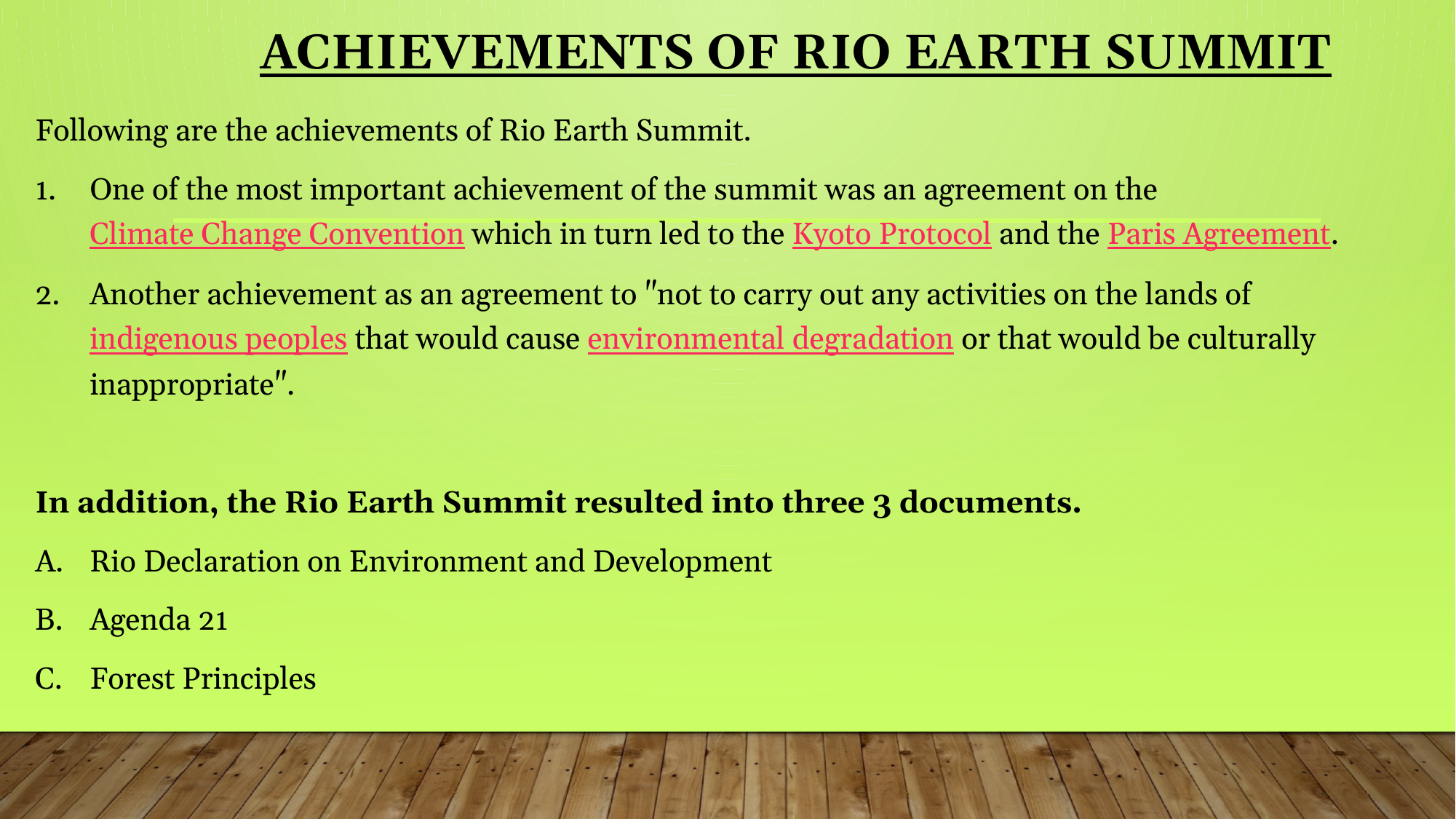

# Achievements of rio earth summit
Following are the achievements of Rio Earth Summit.
One of the most important achievement of the summit was an agreement on the Climate Change Convention which in turn led to the Kyoto Protocol and the Paris Agreement.
Another achievement as an agreement to "not to carry out any activities on the lands of indigenous peoples that would cause environmental degradation or that would be culturally inappropriate".

In addition, the Rio Earth Summit resulted into three 3 documents.
Rio Declaration on Environment and Development
Agenda 21
Forest Principles